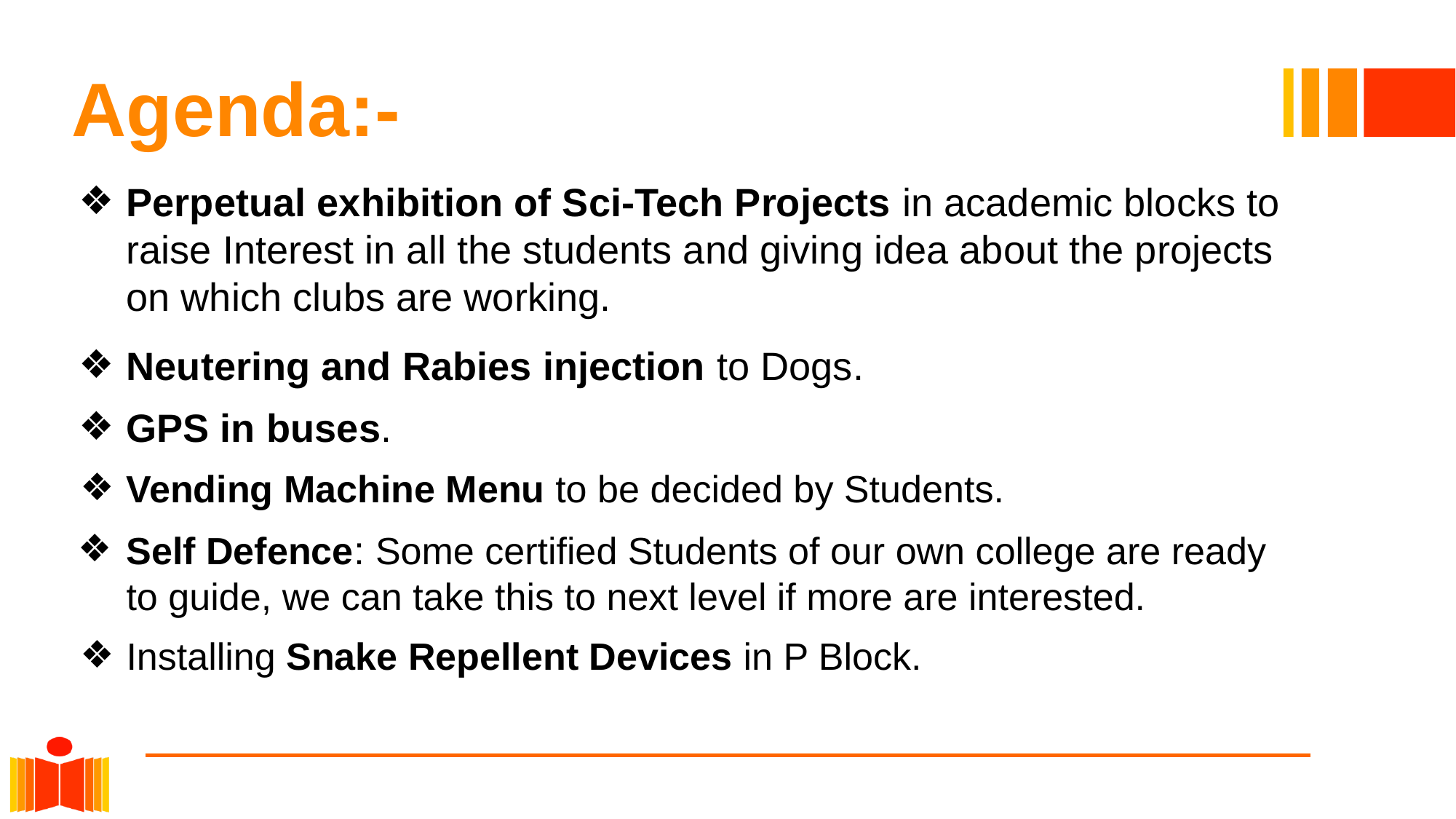

# Agenda:-

Perpetual exhibition of Sci-Tech Projects in academic blocks to raise Interest in all the students and giving idea about the projects on which clubs are working.

Neutering and Rabies injection to Dogs.

GPS in buses.

Vending Machine Menu to be decided by Students.

Self Defence: Some certified Students of our own college are ready to guide, we can take this to next level if more are interested.

Installing Snake Repellent Devices in P Block.